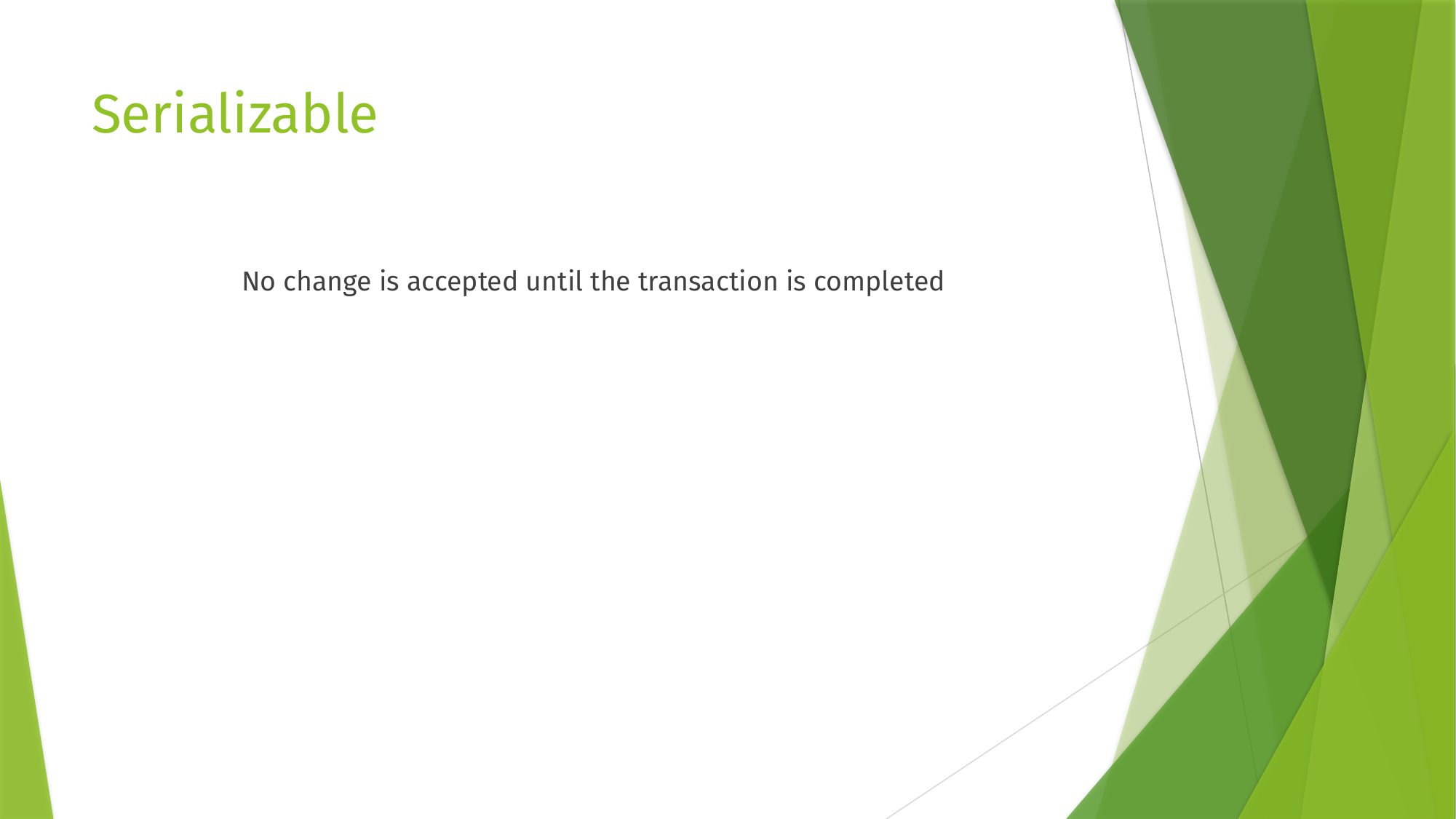

# Serializable
No change is accepted until the transaction is completed